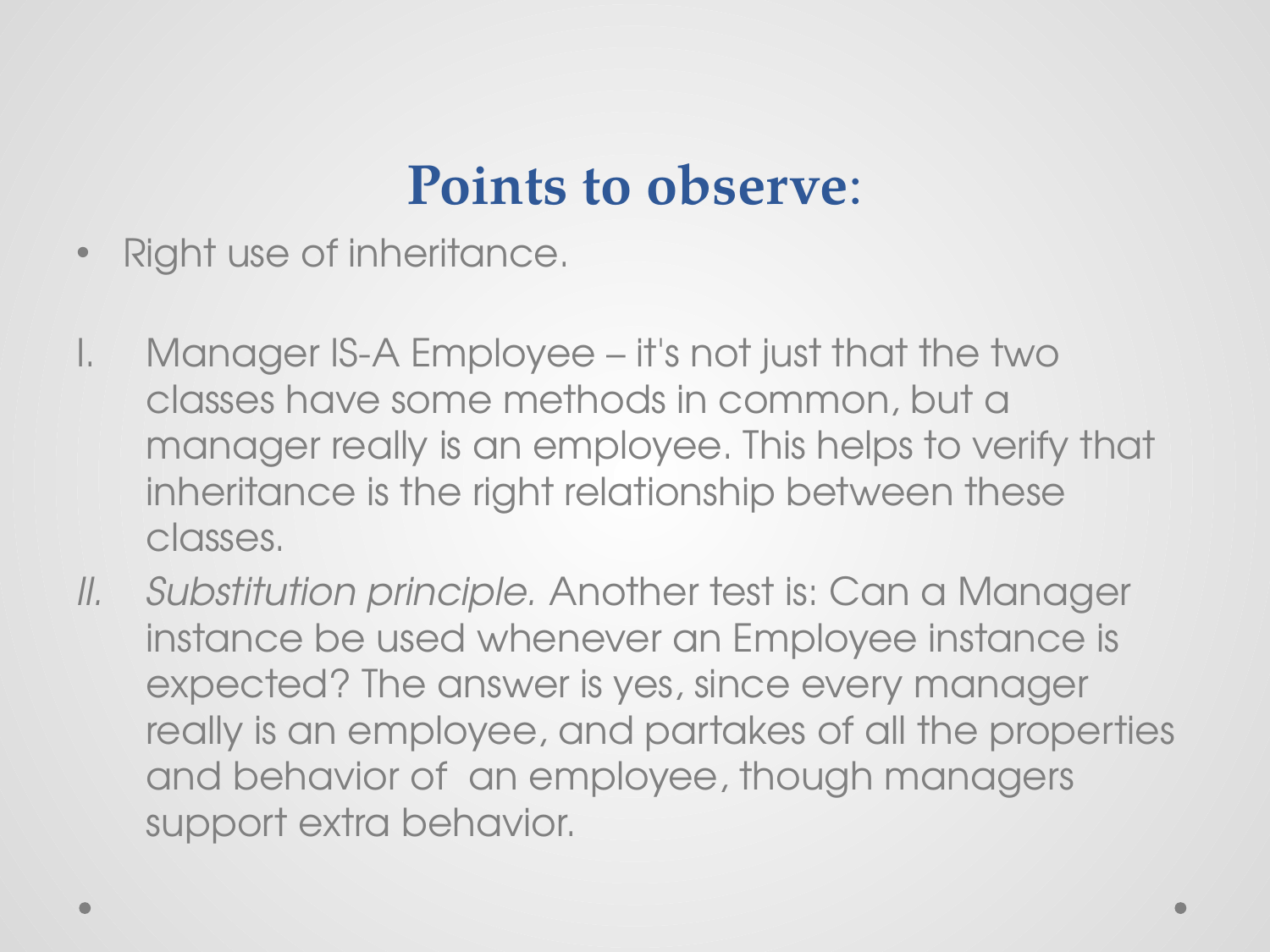

# Points to observe:
Right use of inheritance.
Manager IS-A Employee – it's not just that the two classes have some methods in common, but a manager really is an employee. This helps to verify that inheritance is the right relationship between these classes.
Substitution principle. Another test is: Can a Manager instance be used whenever an Employee instance is expected? The answer is yes, since every manager really is an employee, and partakes of all the properties and behavior of  an employee, though managers support extra behavior.